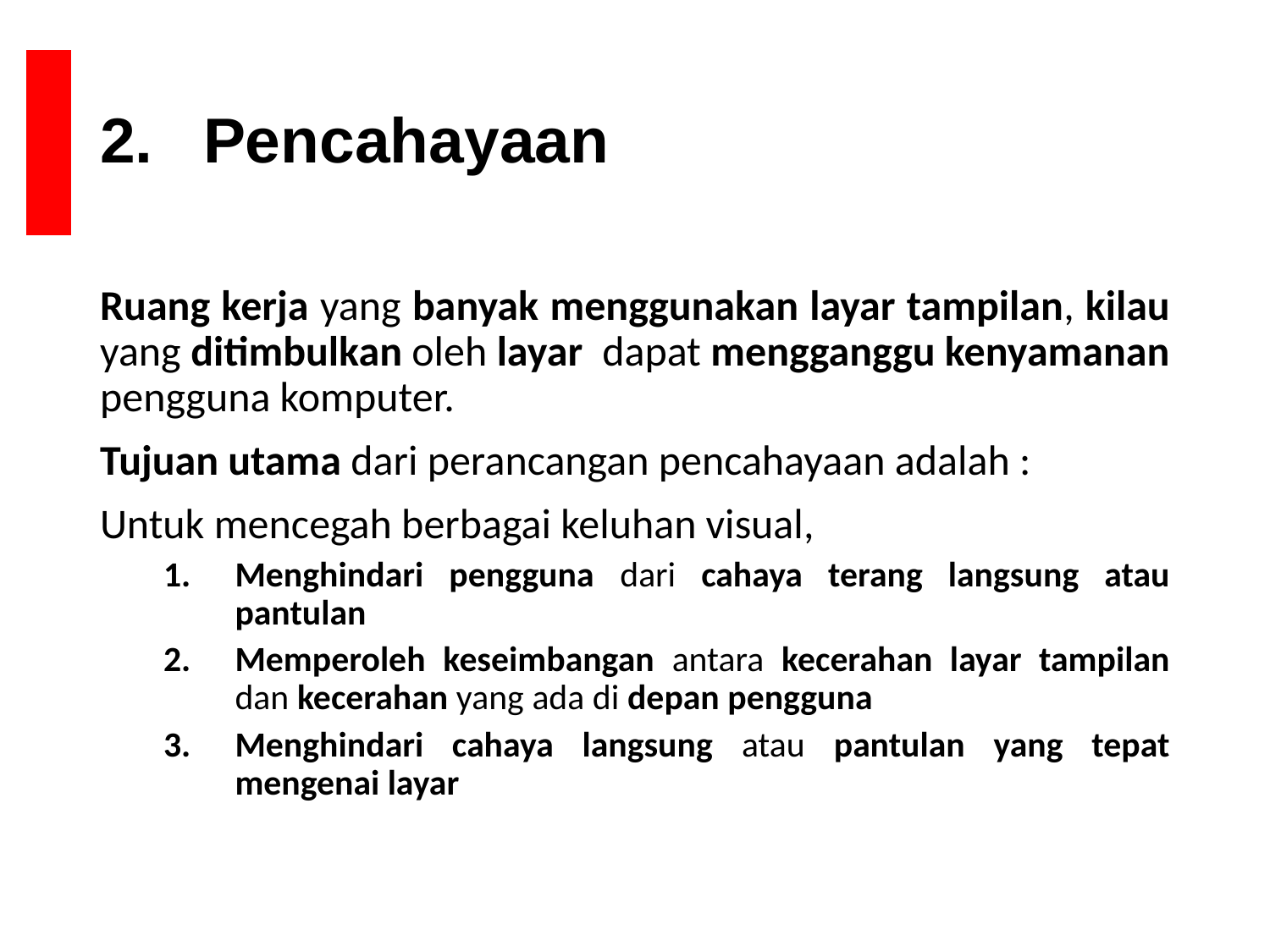

# Pencahayaan
Ruang kerja yang banyak menggunakan layar tampilan, kilau yang ditimbulkan oleh layar  dapat mengganggu kenyamanan pengguna komputer.
Tujuan utama dari perancangan pencahayaan adalah :
Untuk mencegah berbagai keluhan visual,
Menghindari pengguna dari cahaya terang langsung atau pantulan
Memperoleh keseimbangan antara kecerahan layar tampilan dan kecerahan yang ada di depan pengguna
Menghindari cahaya langsung atau pantulan yang tepat mengenai layar